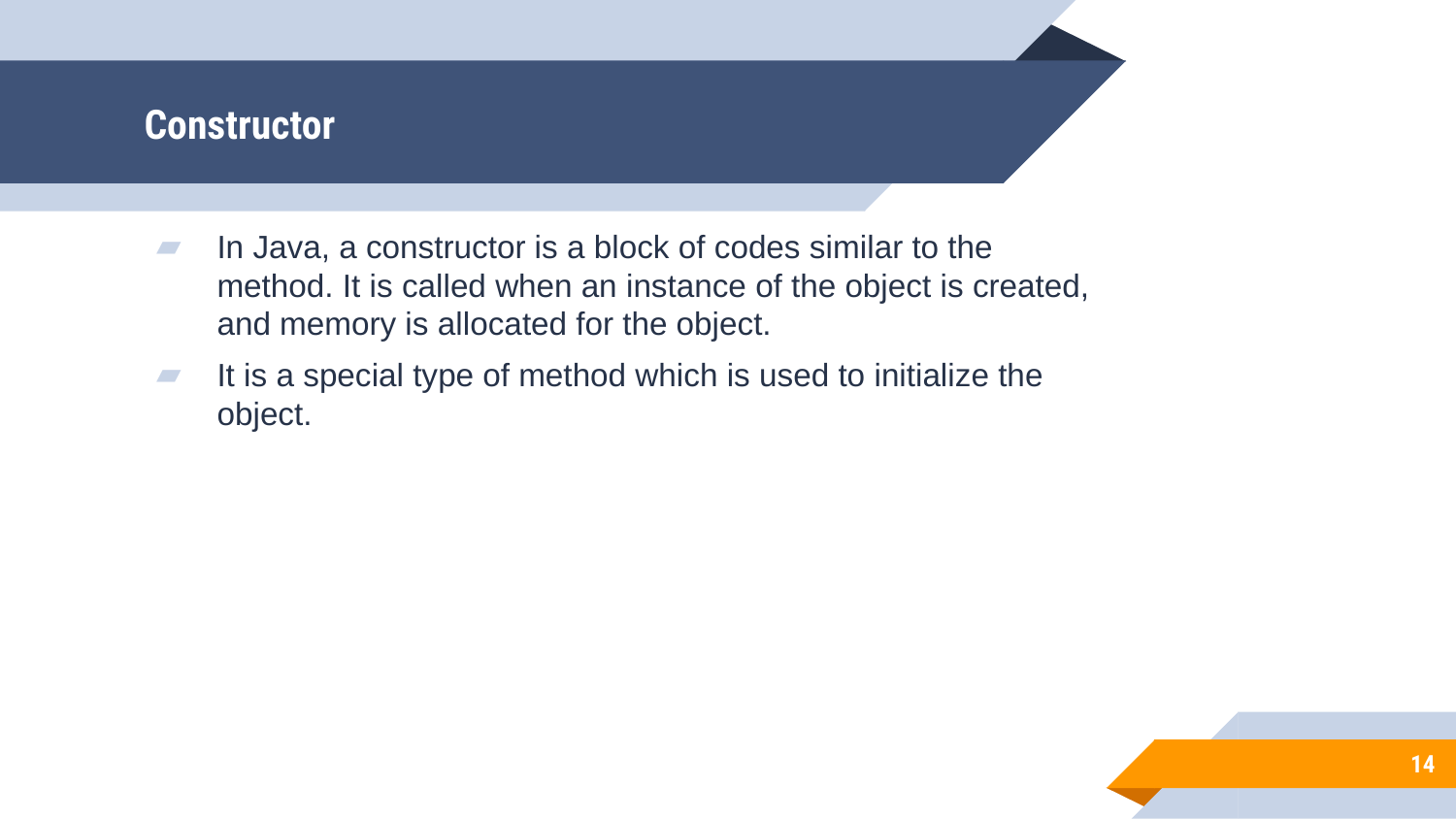

# Constructor
In Java, a constructor is a block of codes similar to the method. It is called when an instance of the object is created, and memory is allocated for the object.
It is a special type of method which is used to initialize the object.
14